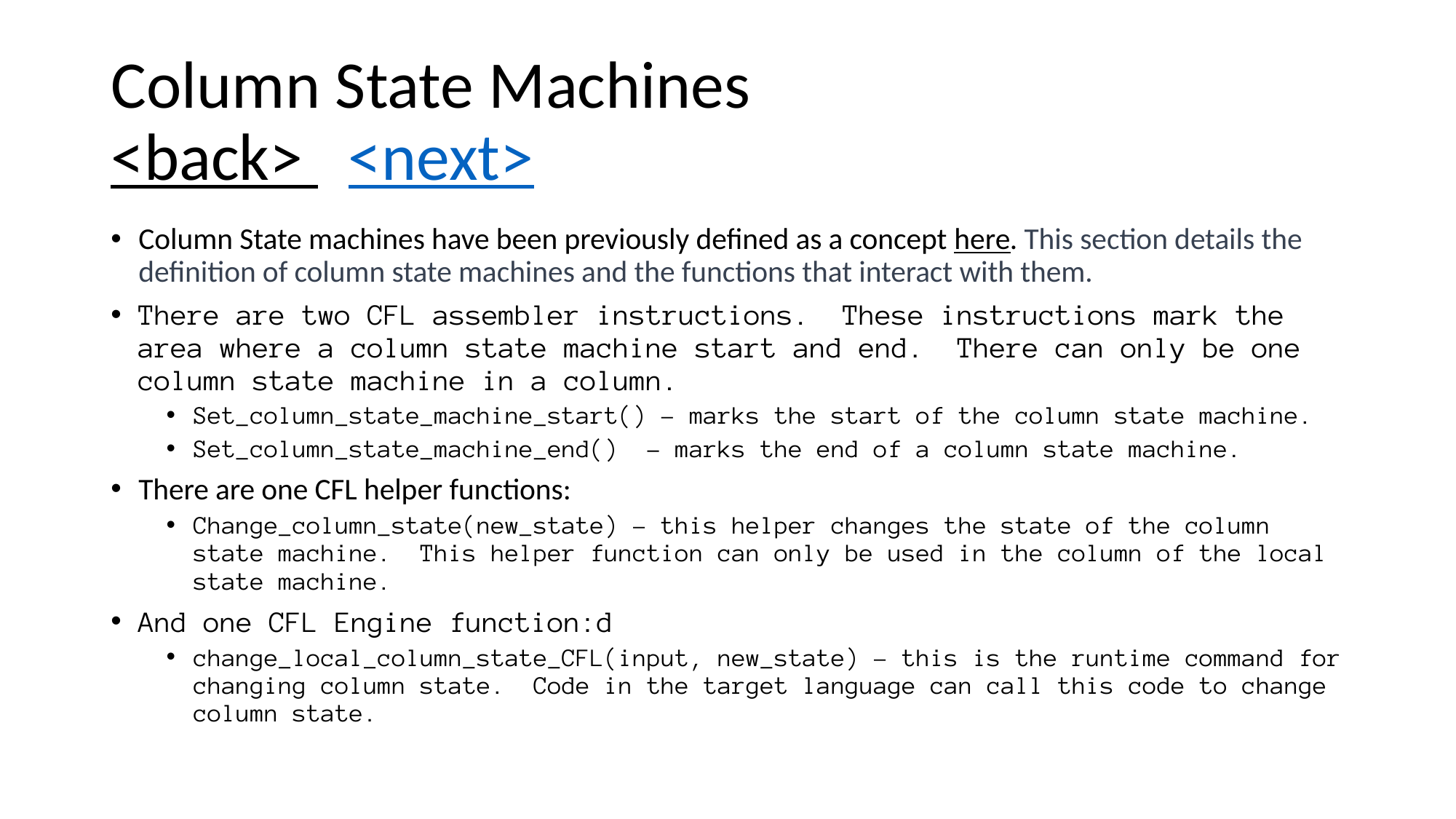

# Column State Machines <back>   <next>
Column State machines have been previously defined as a concept here. This section details the definition of column state machines and the functions that interact with them.
There are two CFL assembler instructions.  These instructions mark the area where a column state machine start and end.  There can only be one column state machine in a column.
Set_column_state_machine_start() – marks the start of the column state machine.
Set_column_state_machine_end()  - marks the end of a column state machine.
There are one CFL helper functions:
Change_column_state(new_state) – this helper changes the state of the column state machine.  This helper function can only be used in the column of the local state machine.
And one CFL Engine function:d
change_local_column_state_CFL(input, new_state) – this is the runtime command for changing column state.  Code in the target language can call this code to change column state.